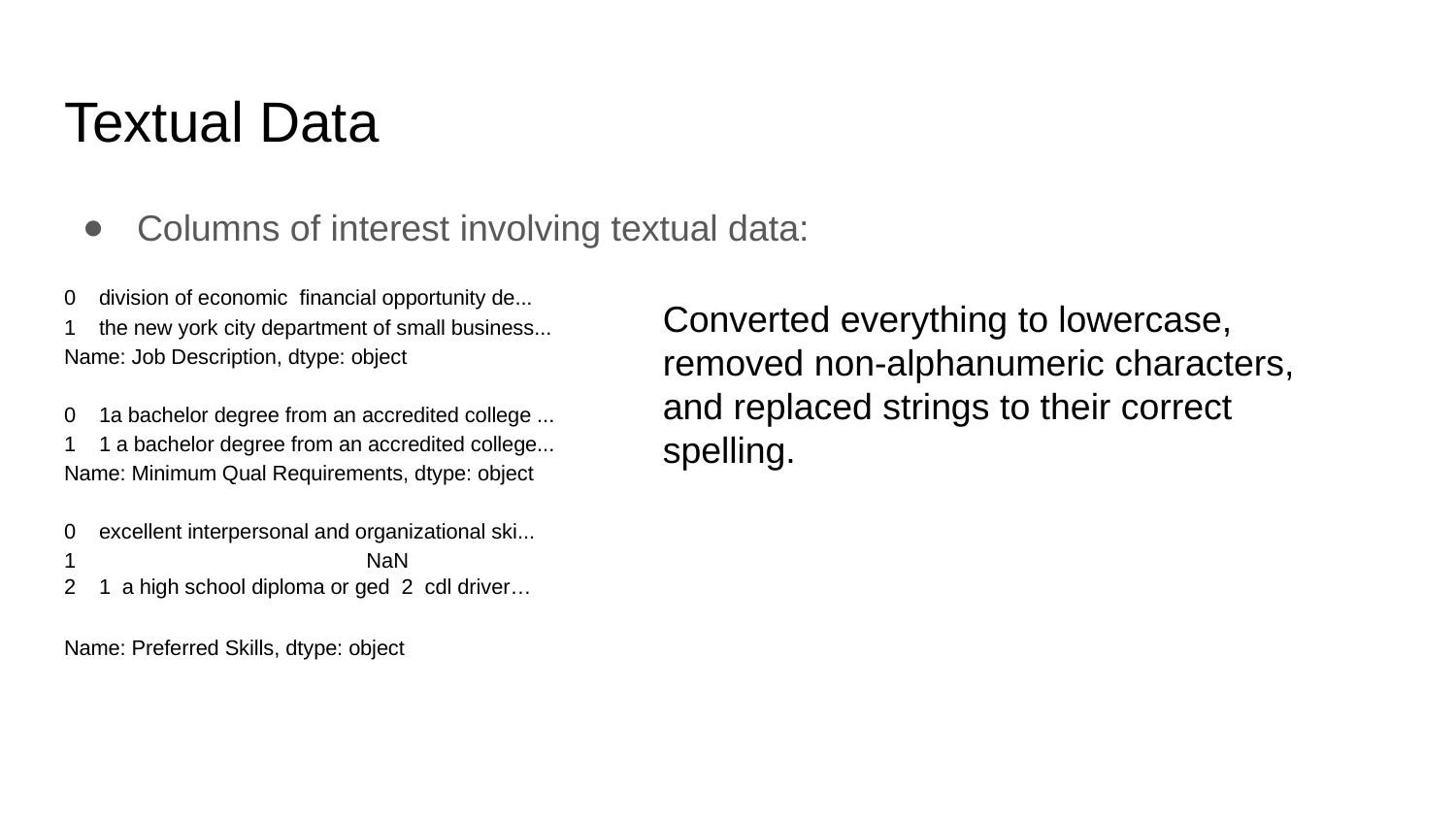

# Textual Data
Columns of interest involving textual data:
0    division of economic  financial opportunity de...
1    the new york city department of small business...
Name: Job Description, dtype: object

0    1a bachelor degree from an accredited college ...
1    1 a bachelor degree from an accredited college...
Name: Minimum Qual Requirements, dtype: object

0    excellent interpersonal and organizational ski...
1                                                  NaN
2    1  a high school diploma or ged  2  cdl driver…
Name: Preferred Skills, dtype: object

Converted everything to lowercase, removed non-alphanumeric characters, and replaced strings to their correct spelling.